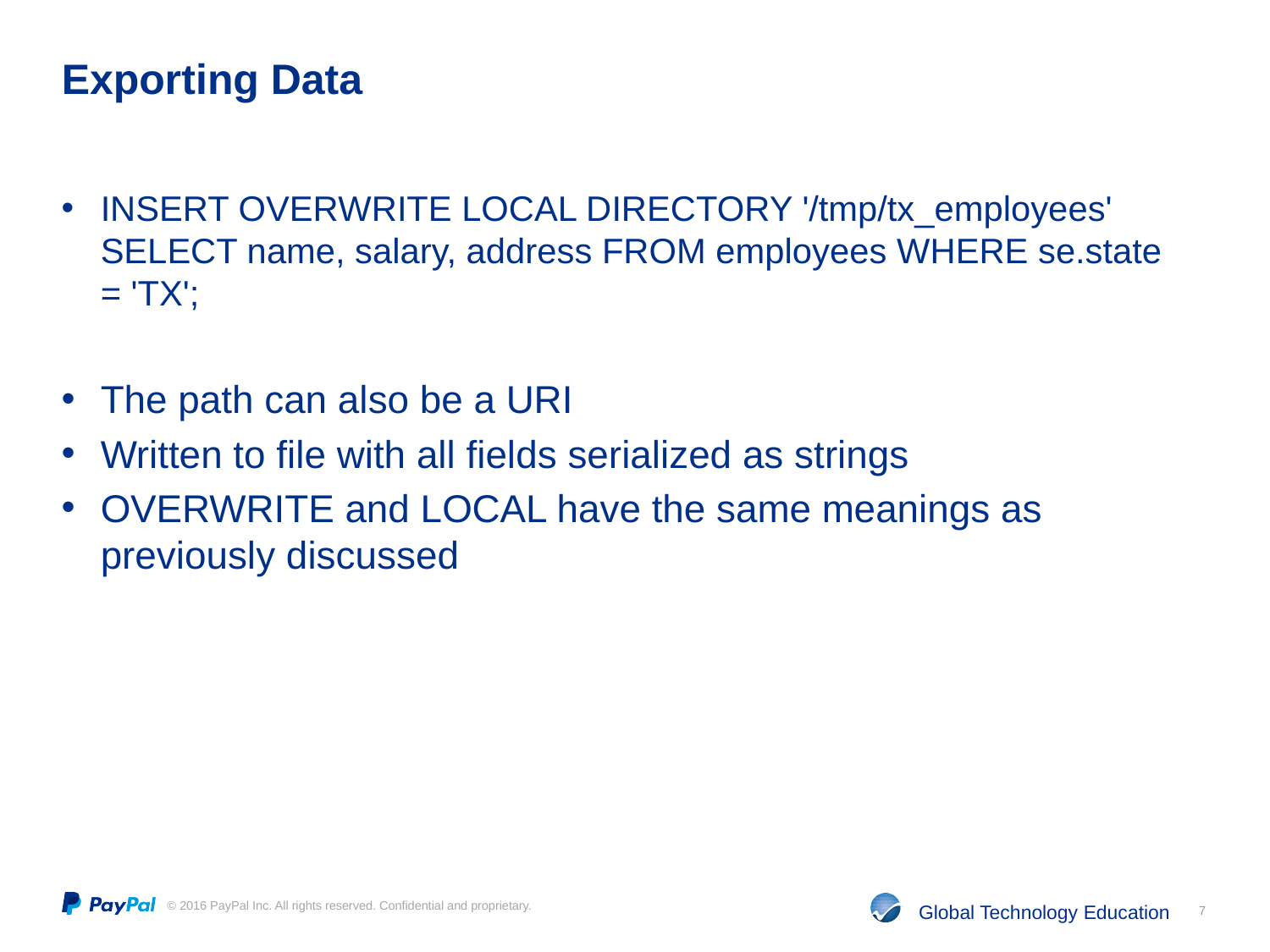

# Exporting Data
INSERT OVERWRITE LOCAL DIRECTORY '/tmp/tx_employees' SELECT name, salary, address FROM employees WHERE se.state = 'TX';

The path can also be a URI
Written to file with all fields serialized as strings
OVERWRITE and LOCAL have the same meanings as previously discussed
7